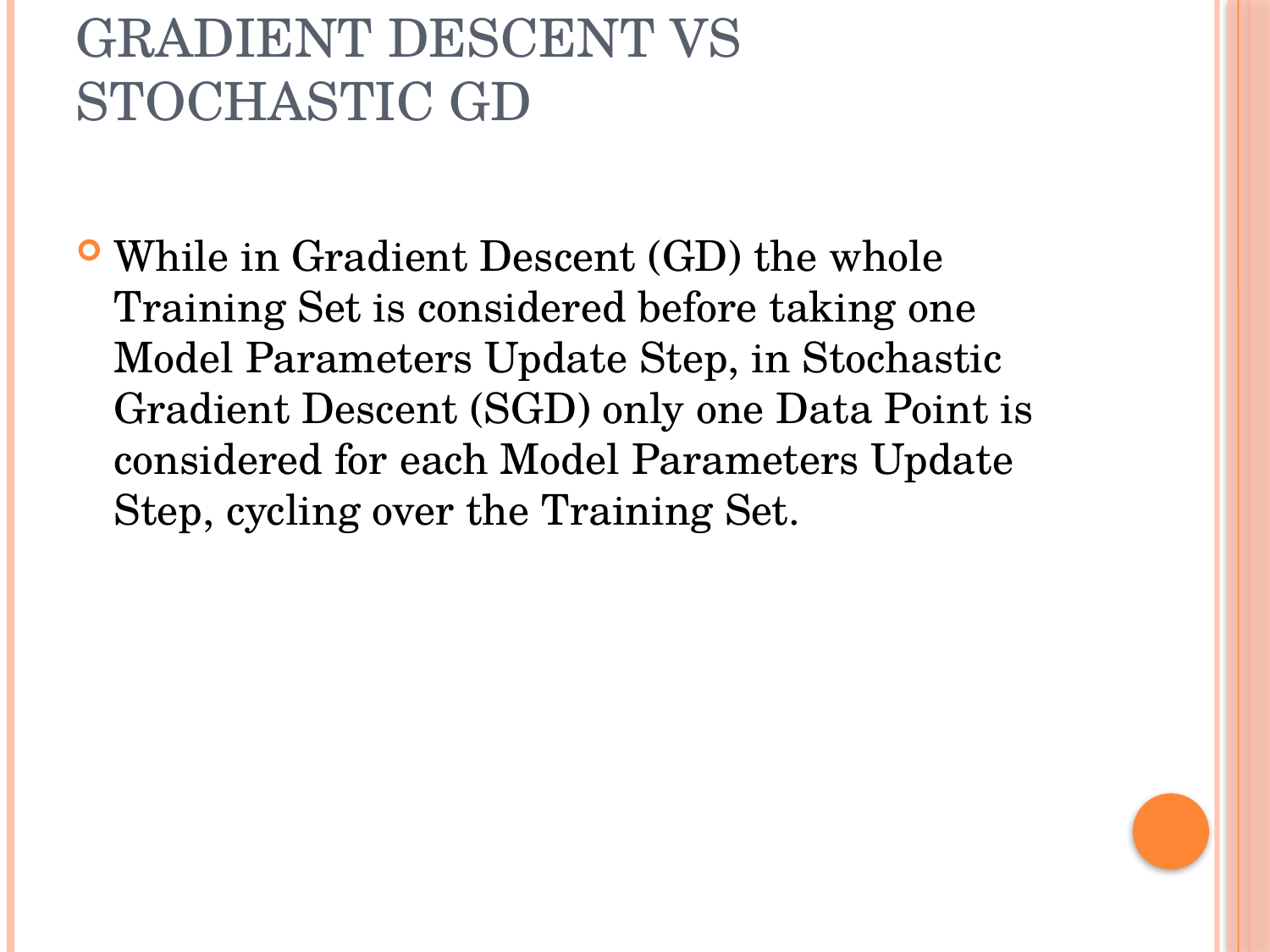

# Gradient descent vs stochastic GD
While in Gradient Descent (GD) the whole Training Set is considered before taking one Model Parameters Update Step, in Stochastic Gradient Descent (SGD) only one Data Point is considered for each Model Parameters Update Step, cycling over the Training Set.